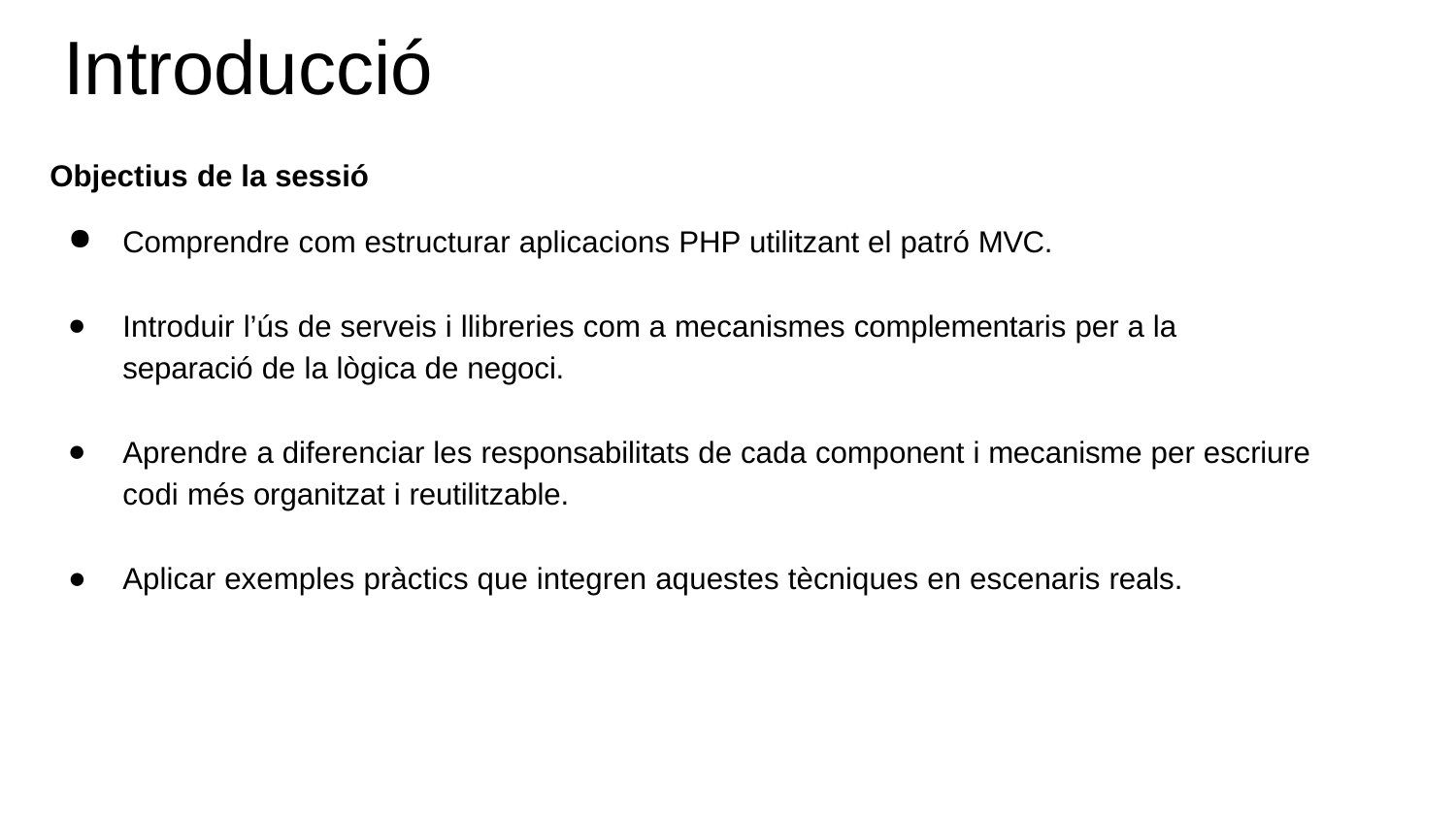

# Introducció
Objectius de la sessió
Comprendre com estructurar aplicacions PHP utilitzant el patró MVC.

Introduir l’ús de serveis i llibreries com a mecanismes complementaris per a la separació de la lògica de negoci.

Aprendre a diferenciar les responsabilitats de cada component i mecanisme per escriure codi més organitzat i reutilitzable.

Aplicar exemples pràctics que integren aquestes tècniques en escenaris reals.